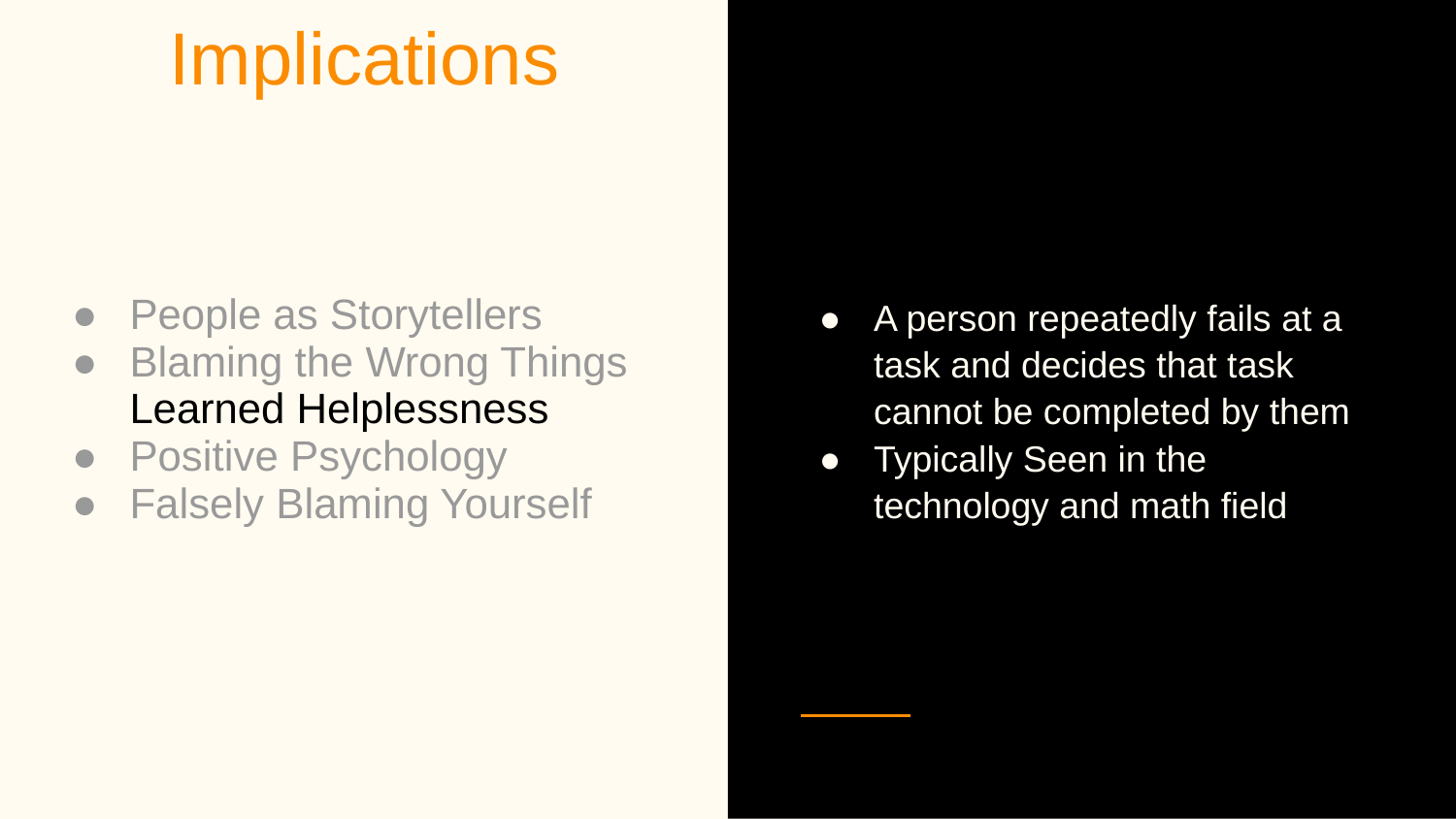

# Implications
People as Storytellers
Blaming the Wrong Things
Learned Helplessness
Positive Psychology
Falsely Blaming Yourself
A person repeatedly fails at a task and decides that task cannot be completed by them
Typically Seen in the technology and math field